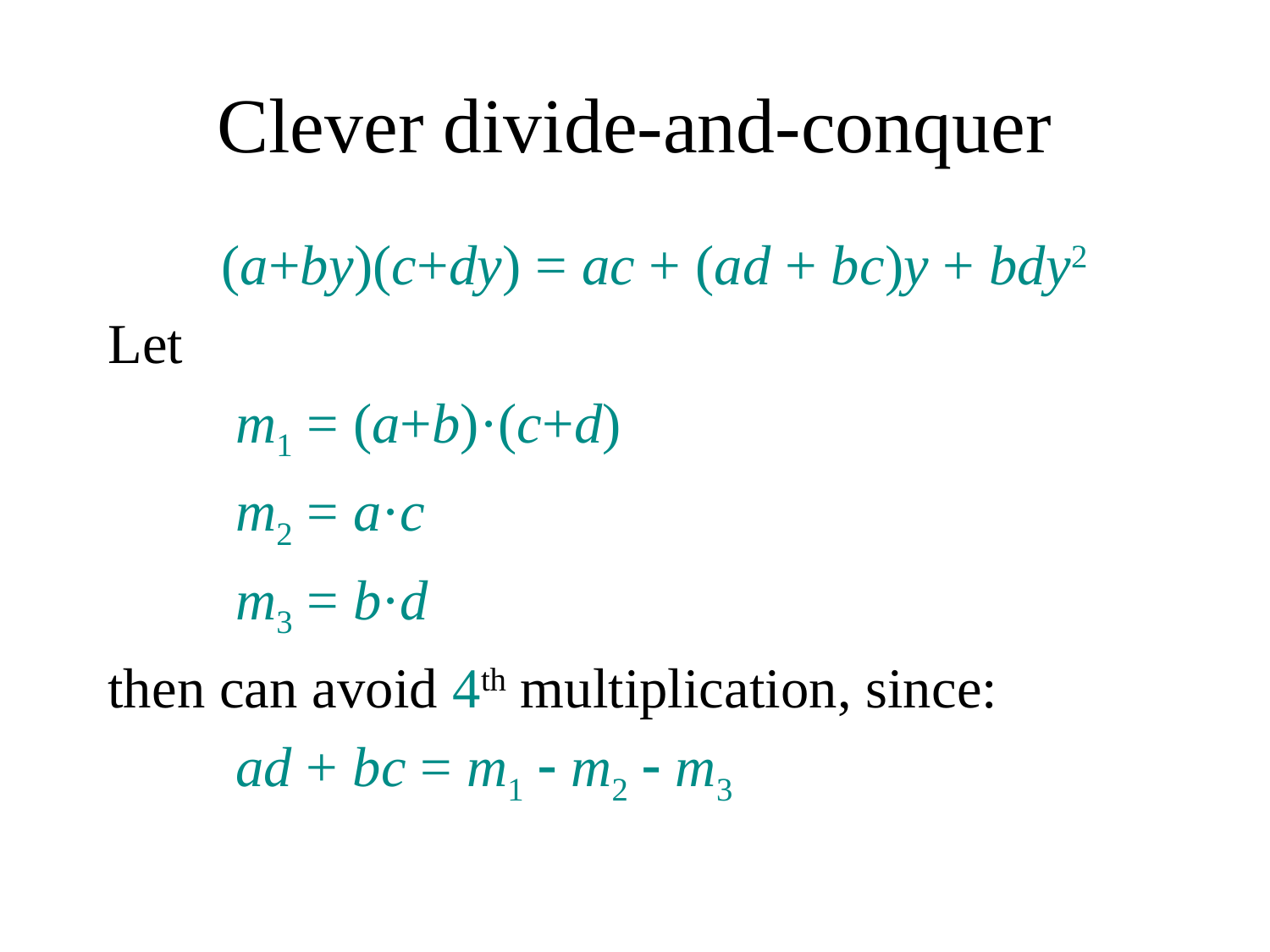

# Clever divide-and-conquer
        (a+by)(c+dy) = ac + (ad + bc)y + bdy2
Let
         m1 = (a+b)·(c+d)
         m2 = a·c
         m3 = b·d
then can avoid 4th multiplication, since:
         ad + bc = m1 − m2 − m3
45